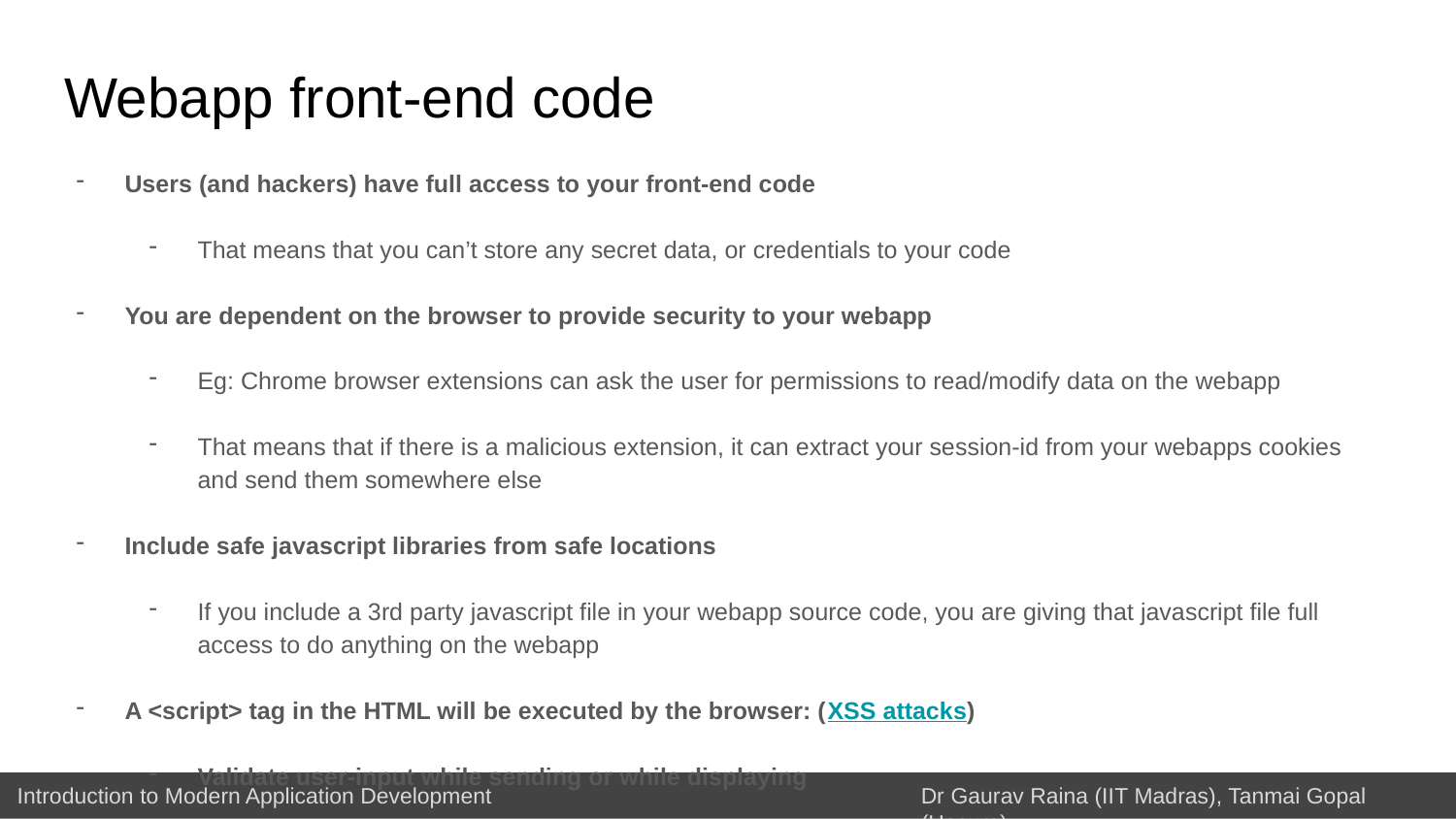

# Webapp front-end code
Users (and hackers) have full access to your front-end code
That means that you can’t store any secret data, or credentials to your code
You are dependent on the browser to provide security to your webapp
Eg: Chrome browser extensions can ask the user for permissions to read/modify data on the webapp
That means that if there is a malicious extension, it can extract your session-id from your webapps cookies and send them somewhere else
Include safe javascript libraries from safe locations
If you include a 3rd party javascript file in your webapp source code, you are giving that javascript file full access to do anything on the webapp
A <script> tag in the HTML will be executed by the browser: (XSS attacks)
Validate user-input while sending or while displaying
If you are showing comments written by your user, make sure that the HTML is templated successfully.
For eg: What if I type a comment: <script>alert(‘Hello’);</script> as a comment on a flipkar product? Every time someone loads the product page, and my comment is loaded, the alert box will load. Now image if I’m a bad person.
Follow best practices:
Update libraries you use frequently
Ask your users to stay on the latest browsers